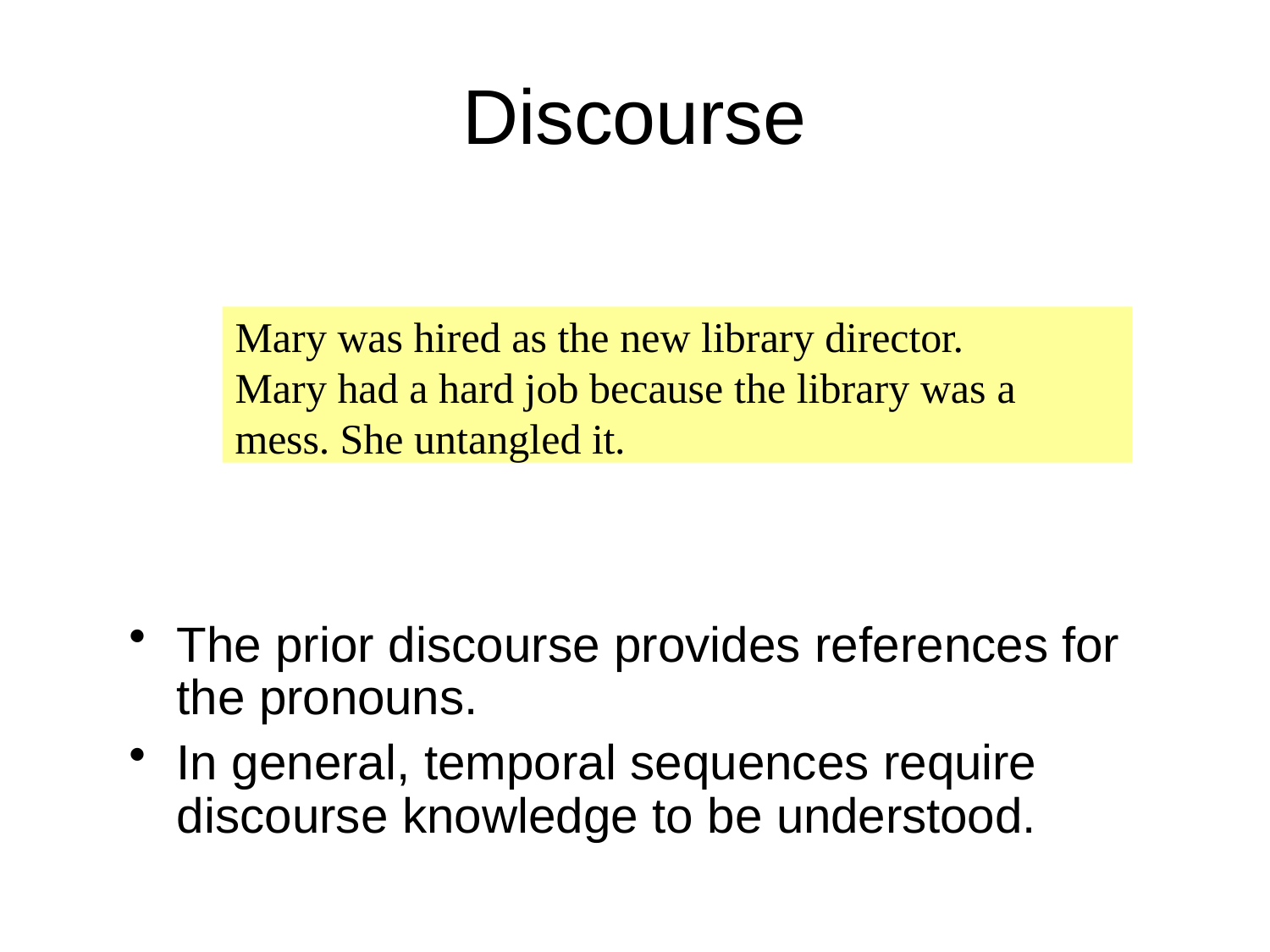

# Discourse
Mary was hired as the new library director.
Mary had a hard job because the library was a mess. She untangled it.
The prior discourse provides references for the pronouns.
In general, temporal sequences require discourse knowledge to be understood.